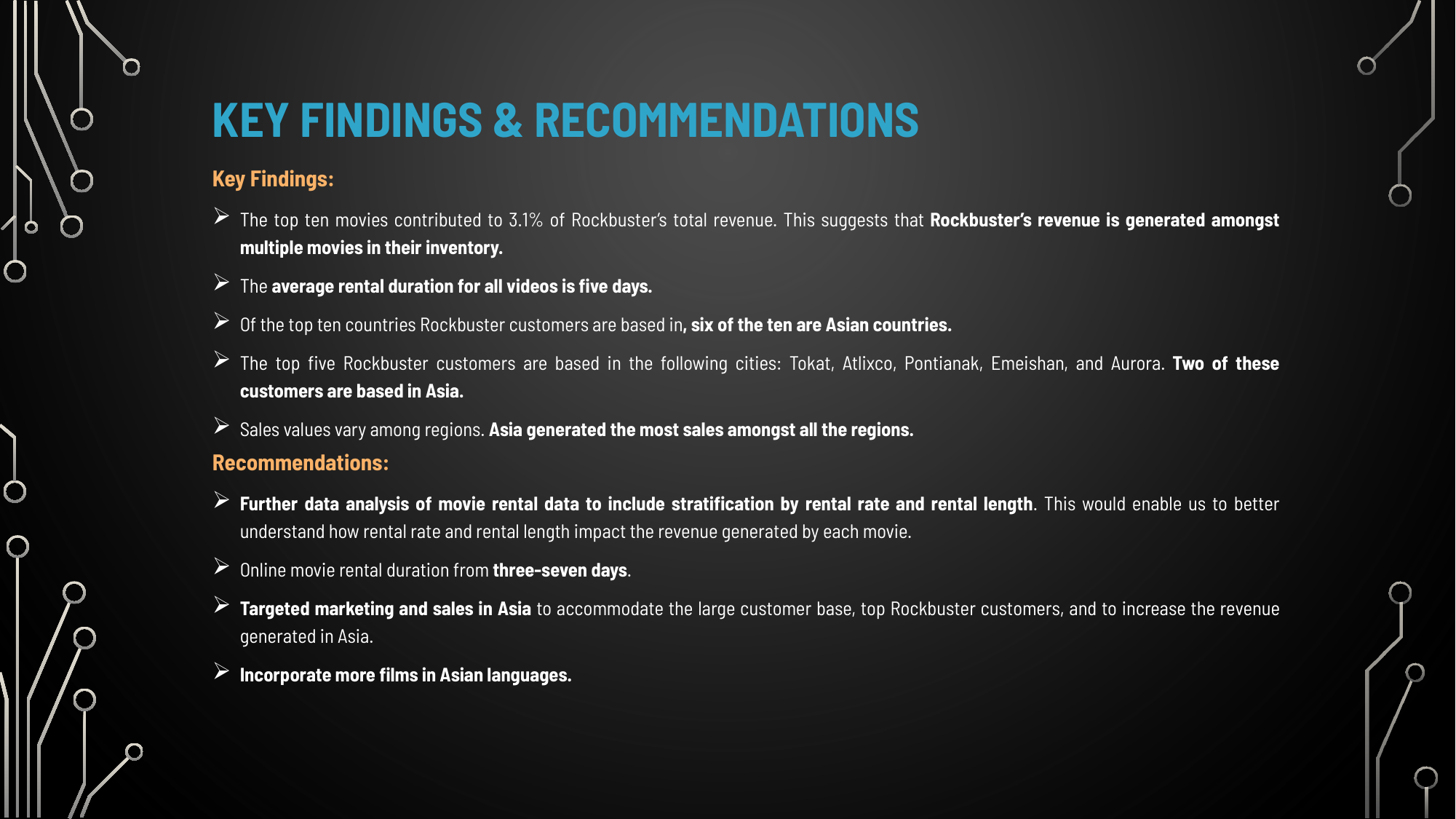

# Key Findings & Recommendations
Key Findings:
The top ten movies contributed to 3.1% of Rockbuster’s total revenue. This suggests that Rockbuster’s revenue is generated amongst multiple movies in their inventory.
The average rental duration for all videos is five days.
Of the top ten countries Rockbuster customers are based in, six of the ten are Asian countries.
The top five Rockbuster customers are based in the following cities: Tokat, Atlixco, Pontianak, Emeishan, and Aurora. Two of these customers are based in Asia.
Sales values vary among regions. Asia generated the most sales amongst all the regions.
Recommendations:
Further data analysis of movie rental data to include stratification by rental rate and rental length. This would enable us to better understand how rental rate and rental length impact the revenue generated by each movie.
Online movie rental duration from three-seven days.
Targeted marketing and sales in Asia to accommodate the large customer base, top Rockbuster customers, and to increase the revenue generated in Asia.
Incorporate more films in Asian languages.